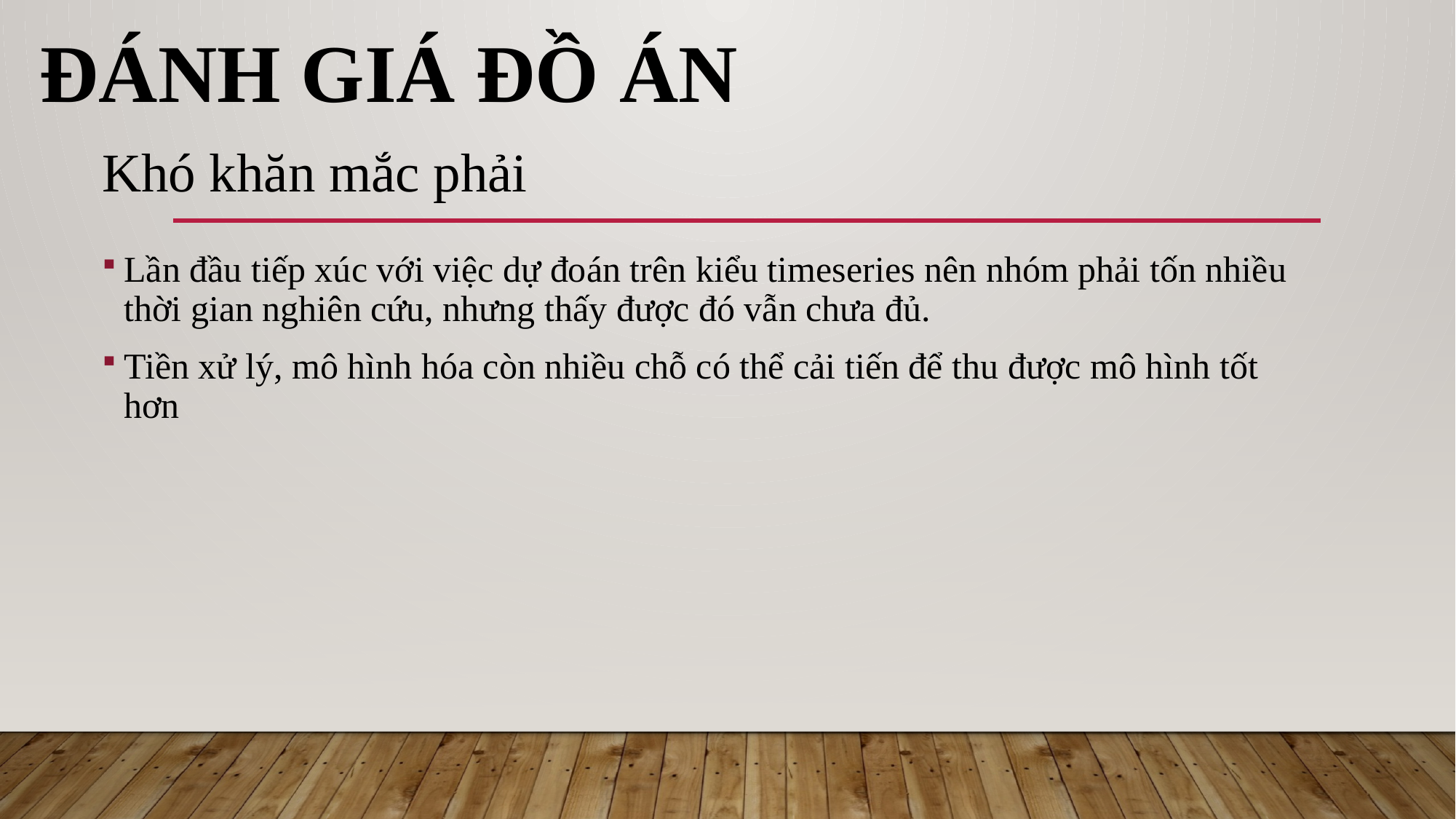

# Đánh giá đồ án
Khó khăn mắc phải
Lần đầu tiếp xúc với việc dự đoán trên kiểu timeseries nên nhóm phải tốn nhiều thời gian nghiên cứu, nhưng thấy được đó vẫn chưa đủ.
Tiền xử lý, mô hình hóa còn nhiều chỗ có thể cải tiến để thu được mô hình tốt hơn